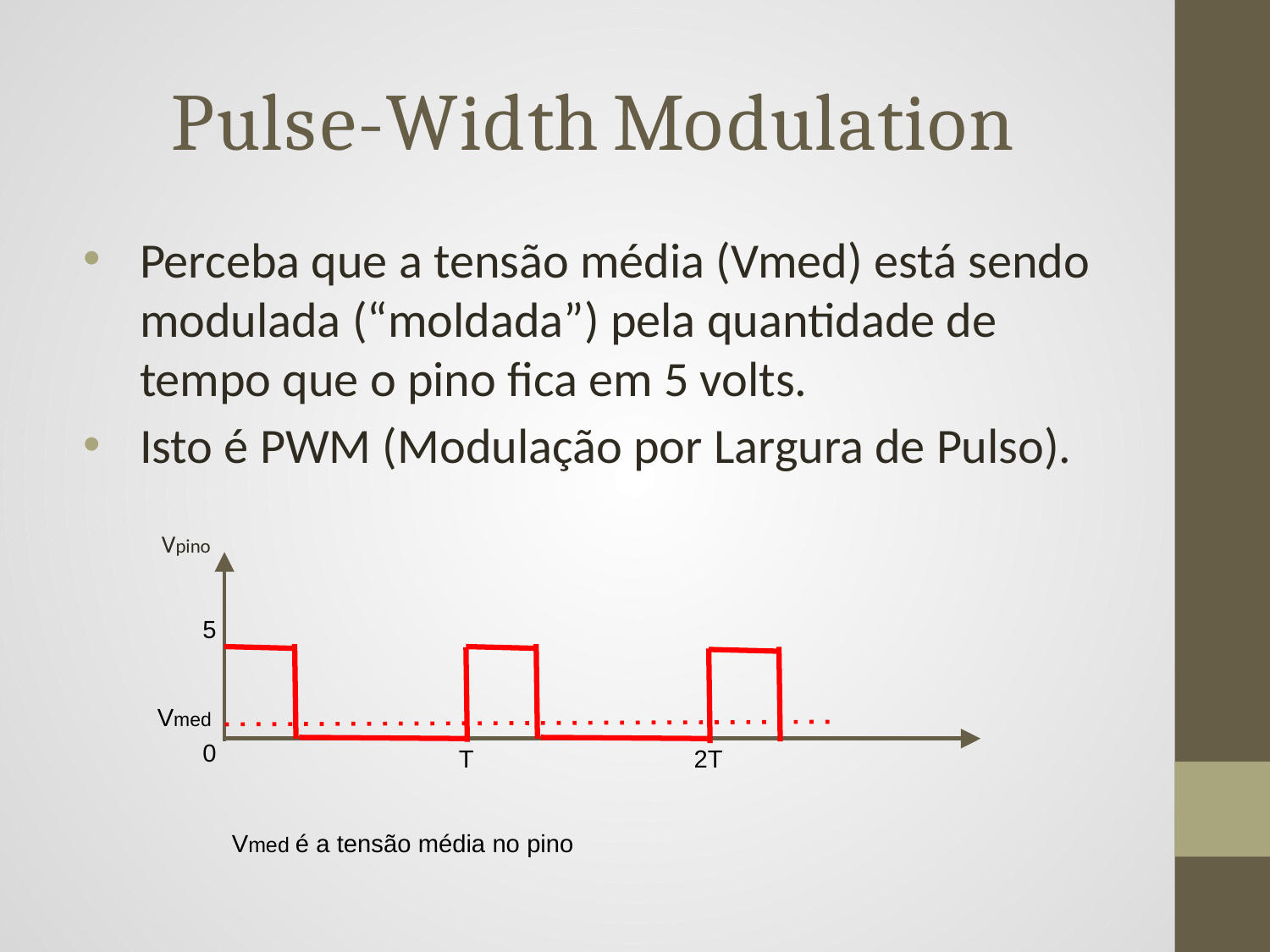

# Pulse-Width Modulation
Perceba que a tensão média (Vmed) está sendo modulada (“moldada”) pela quantidade de tempo que o pino fica em 5 volts.
Isto é PWM (Modulação por Largura de Pulso).
Vpino
5
Vmed
0
T
2T
Vmed é a tensão média no pino